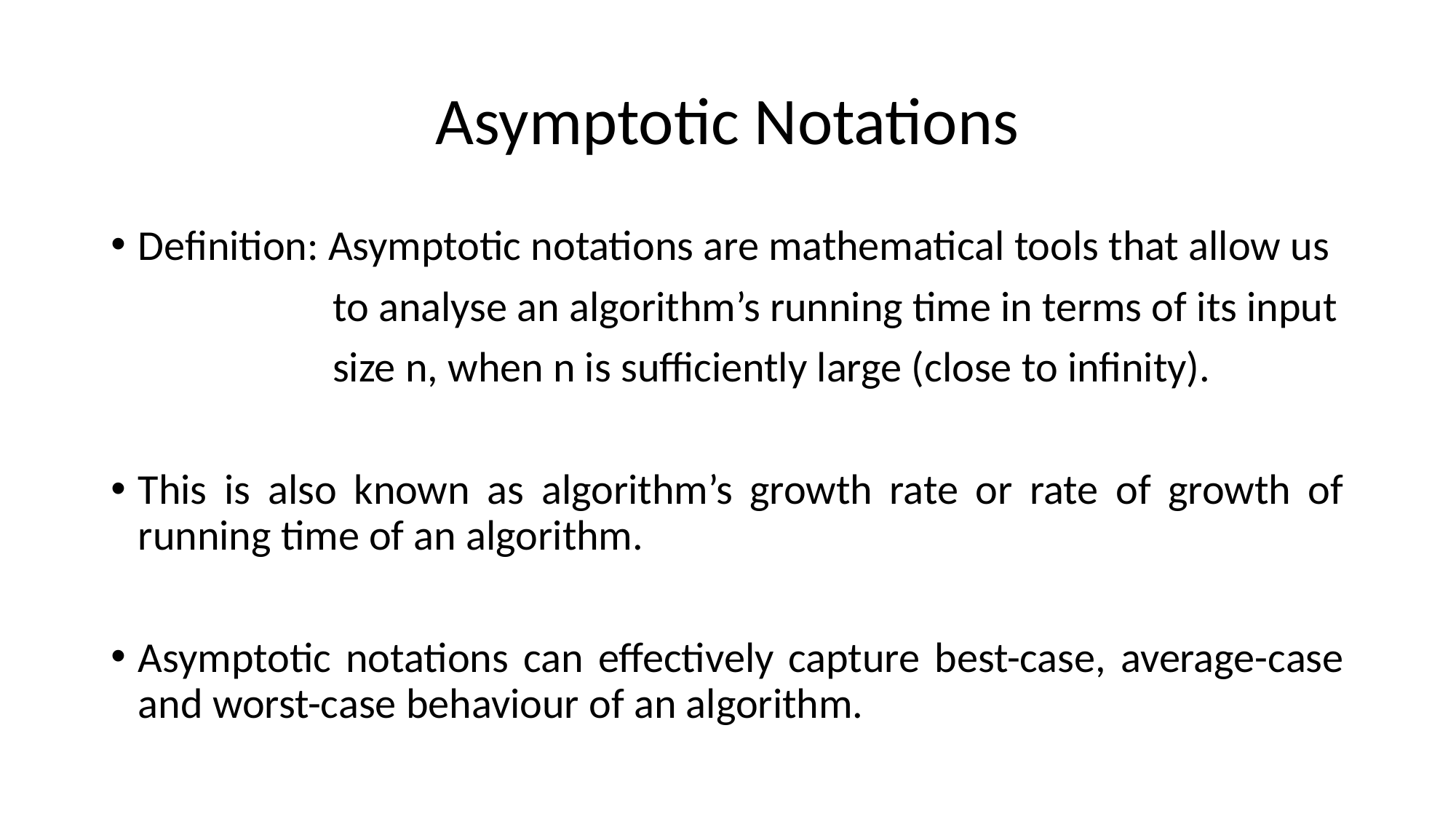

# Asymptotic Notations
Definition: Asymptotic notations are mathematical tools that allow us
                       to analyse an algorithm’s running time in terms of its input
                       size n, when n is sufficiently large (close to infinity).

This is also known as algorithm’s growth rate or rate of growth of running time of an algorithm.

Asymptotic notations can effectively capture best-case, average-case and worst-case behaviour of an algorithm.